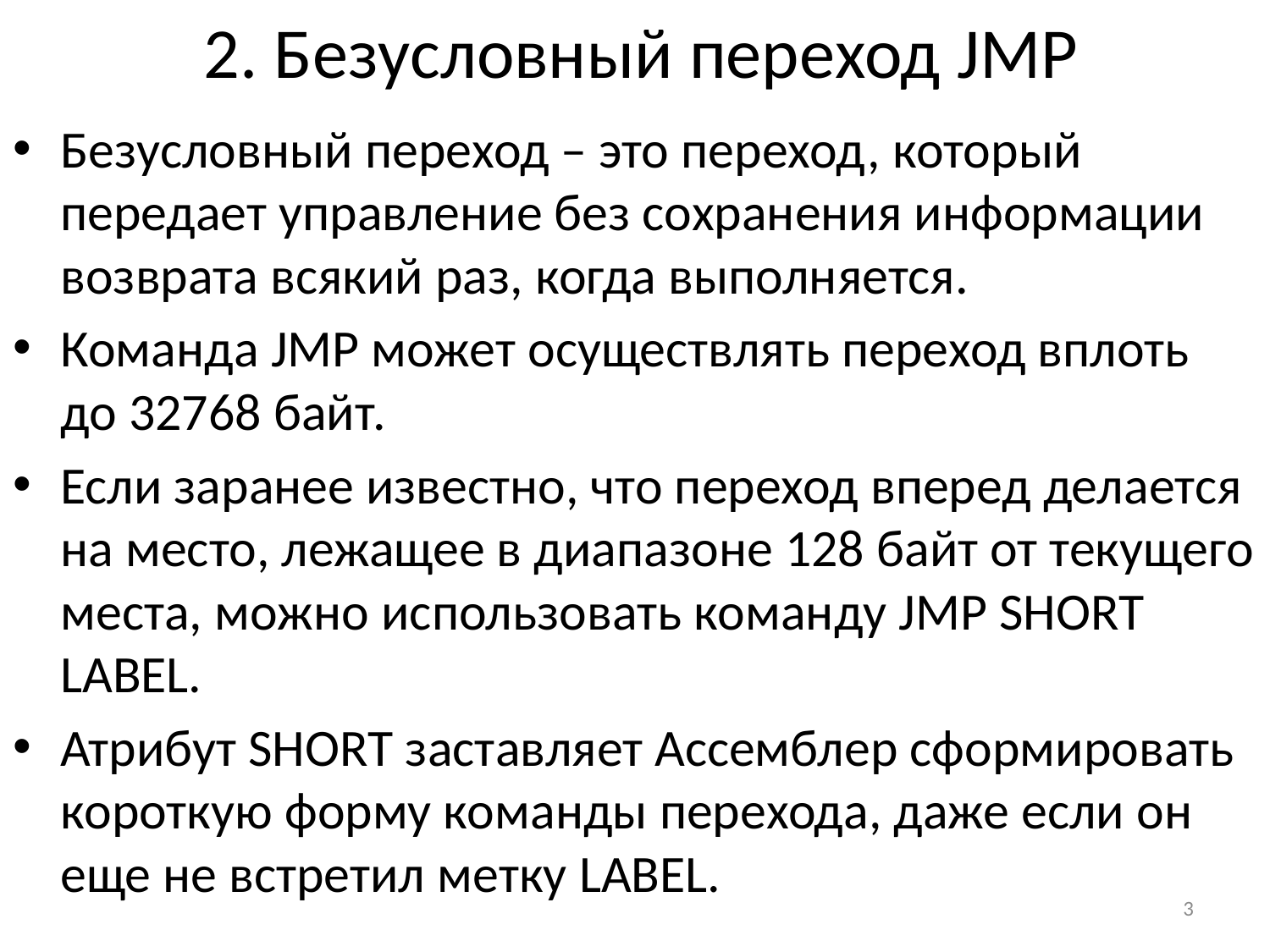

# 2. Безусловный переход JMP
Безусловный переход – это переход, который передает управление без сохранения информации возврата всякий раз, когда выполняется.
Команда JMP может осуществлять переход вплоть до 32768 байт.
Если заранее известно, что переход вперед делается на место, лежащее в диапазоне 128 байт от текущего места, можно использовать команду JMP SHORT LABEL.
Атрибут SHORT заставляет Ассемблер сформировать короткую форму команды перехода, даже если он еще не встретил метку LABEL.
3